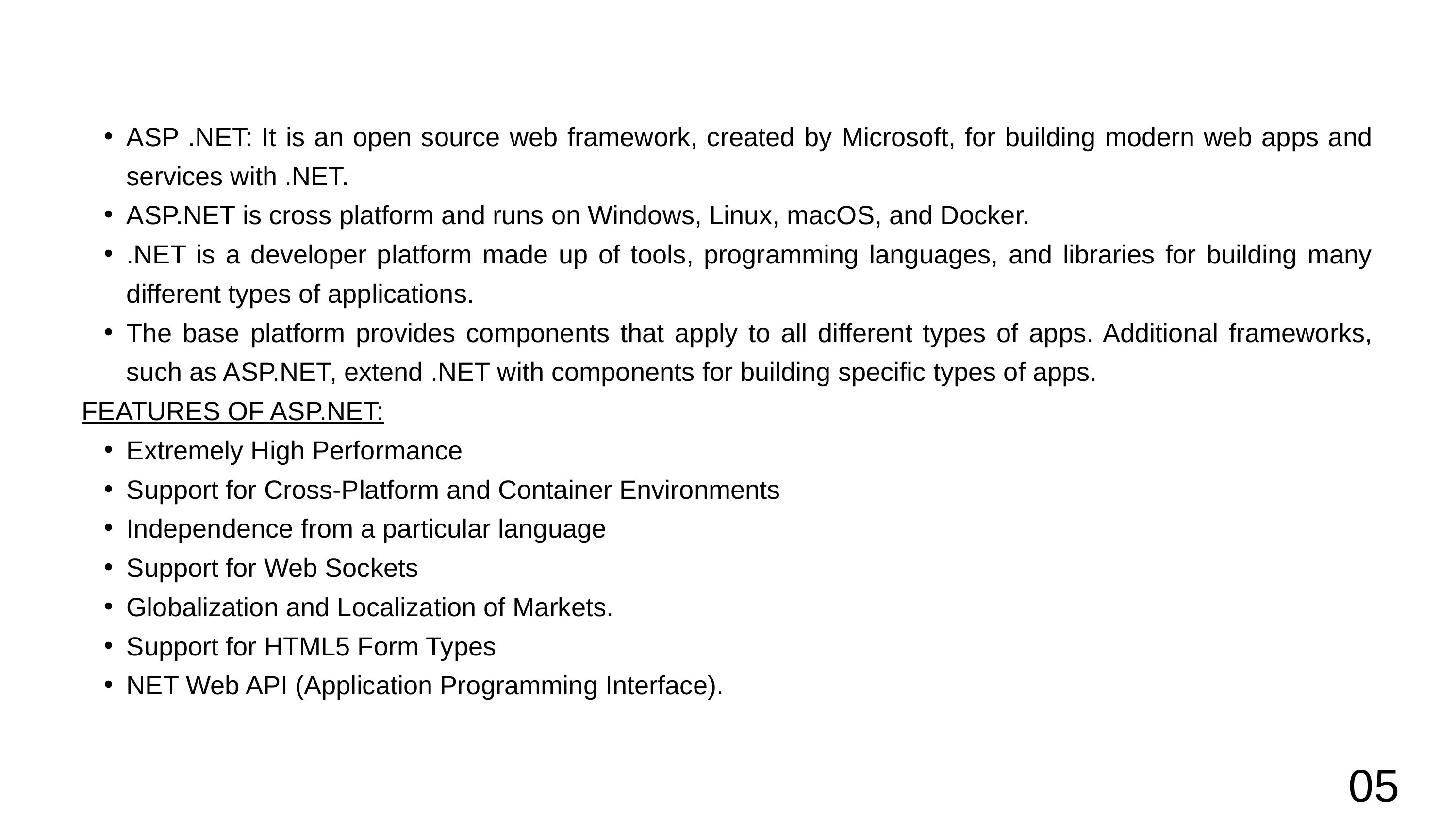

ASP .NET: It is an open source web framework, created by Microsoft, for building modern web apps and services with .NET.
ASP.NET is cross platform and runs on Windows, Linux, macOS, and Docker.
.NET is a developer platform made up of tools, programming languages, and libraries for building many different types of applications.
The base platform provides components that apply to all different types of apps. Additional frameworks, such as ASP.NET, extend .NET with components for building specific types of apps.
FEATURES OF ASP.NET:
Extremely High Performance
Support for Cross-Platform and Container Environments
Independence from a particular language
Support for Web Sockets
Globalization and Localization of Markets.
Support for HTML5 Form Types
NET Web API (Application Programming Interface).
05